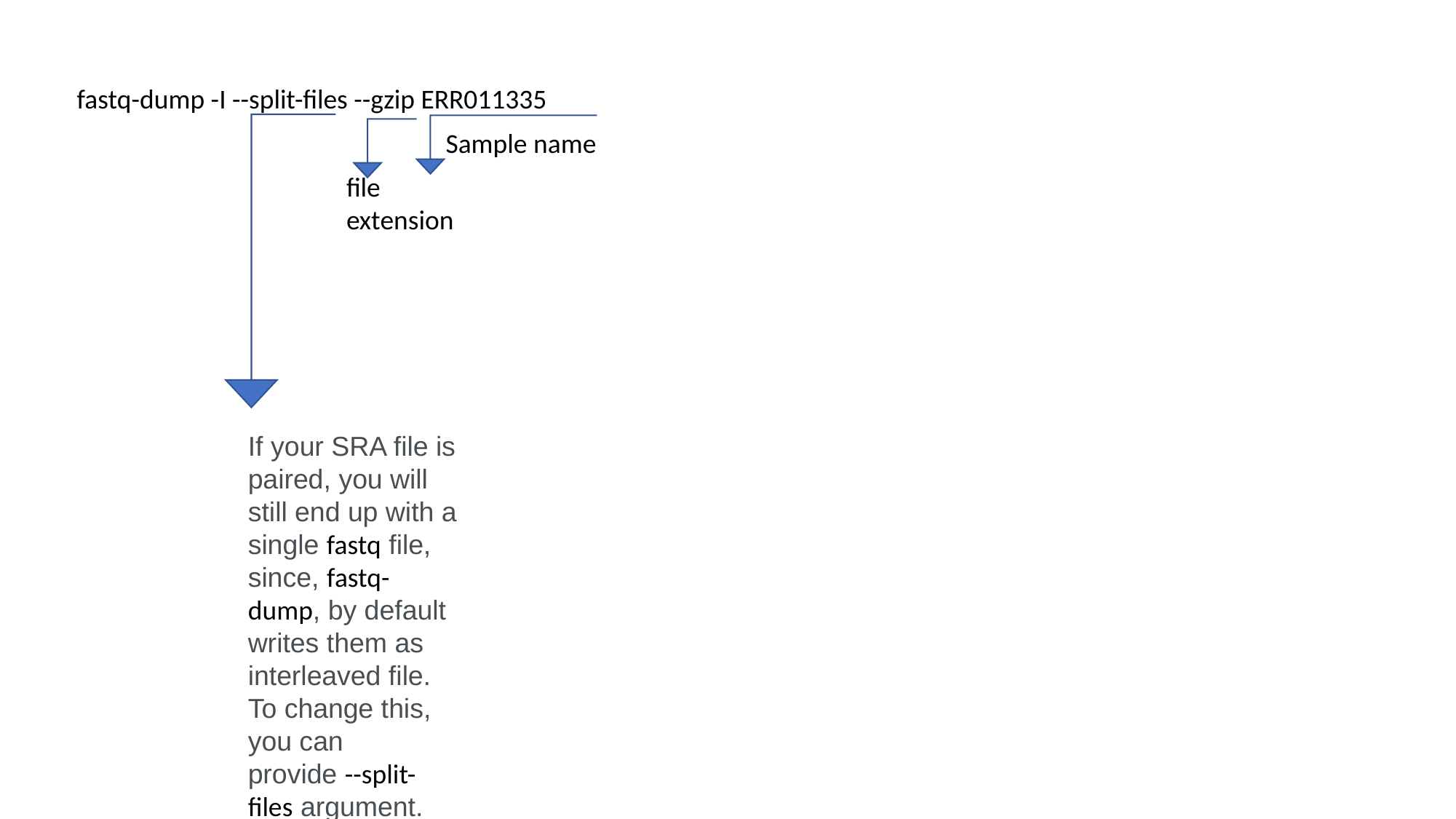

fastq-dump -I --split-files --gzip ERR011335

Sample name
file
extension
If your SRA file is paired, you will still end up with a single fastq file, since, fastq-dump, by default writes them as interleaved file. To change this, you can provide --split-files argument.